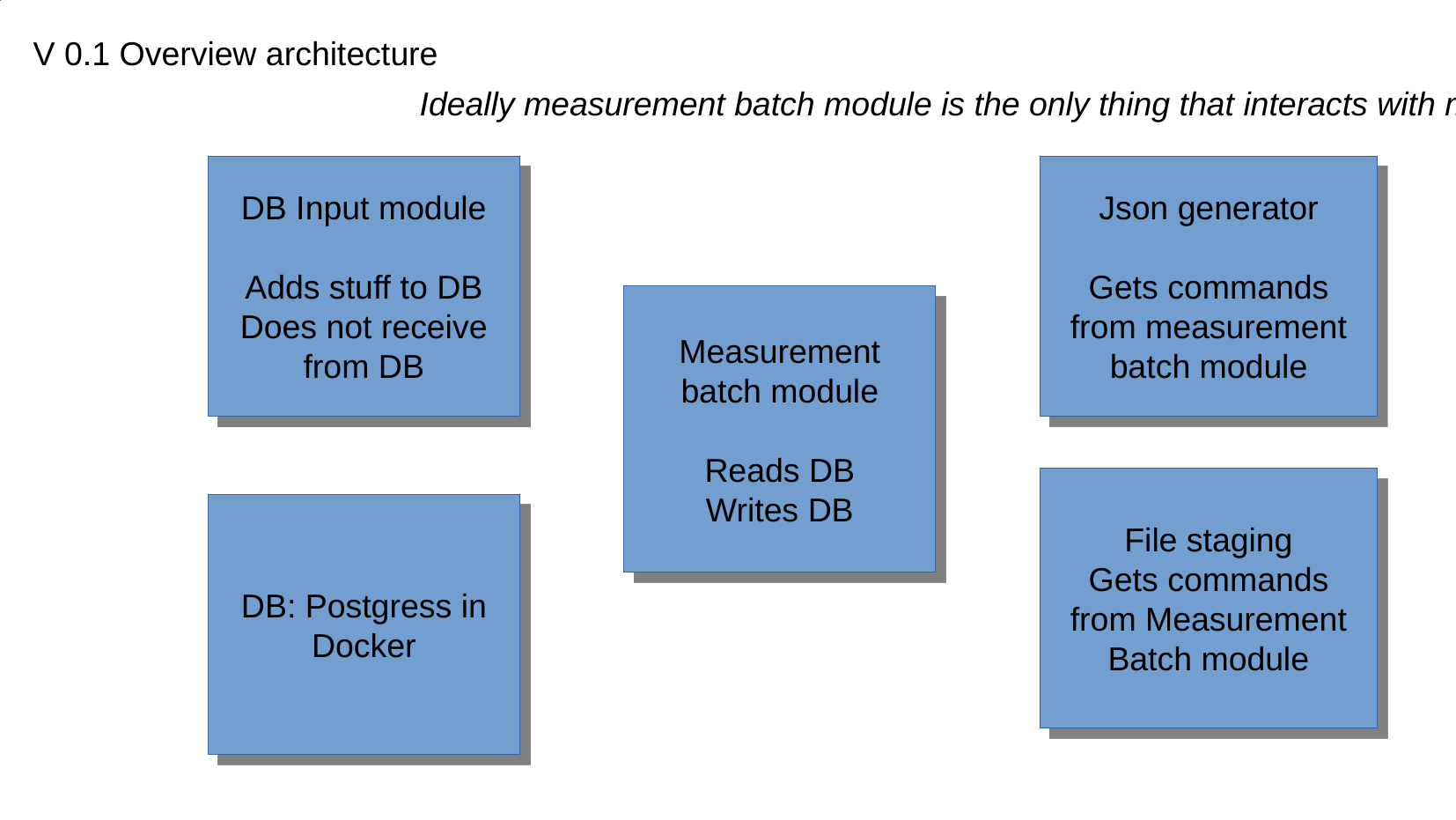

V 0.1 Overview architecture
Ideally measurement batch module is the only thing that interacts with more than one other module
DB Input module

Adds stuff to DB
Does not receive from DB
Json generator

Gets commands from measurement batch module
Measurement batch module

Reads DB
Writes DB
File staging
Gets commands from Measurement Batch module
DB: Postgress in Docker